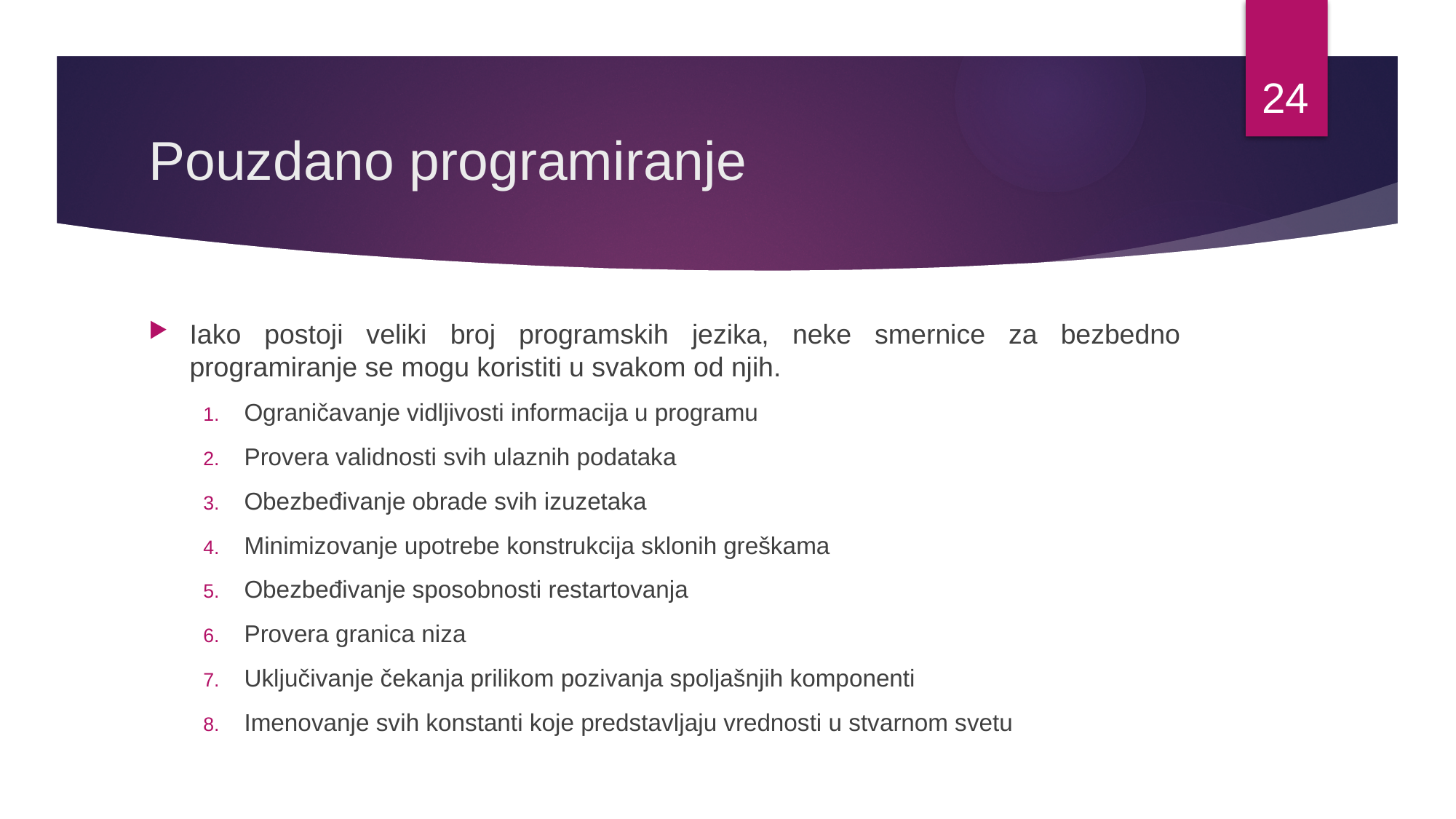

24
# Pouzdano programiranje
Iako postoji veliki broj programskih jezika, neke smernice za bezbedno programiranje se mogu koristiti u svakom od njih.
Ograničavanje vidljivosti informacija u programu
Provera validnosti svih ulaznih podataka
Obezbeđivanje obrade svih izuzetaka
Minimizovanje upotrebe konstrukcija sklonih greškama
Obezbeđivanje sposobnosti restartovanja
Provera granica niza
Uključivanje čekanja prilikom pozivanja spoljašnjih komponenti
Imenovanje svih konstanti koje predstavljaju vrednosti u stvarnom svetu